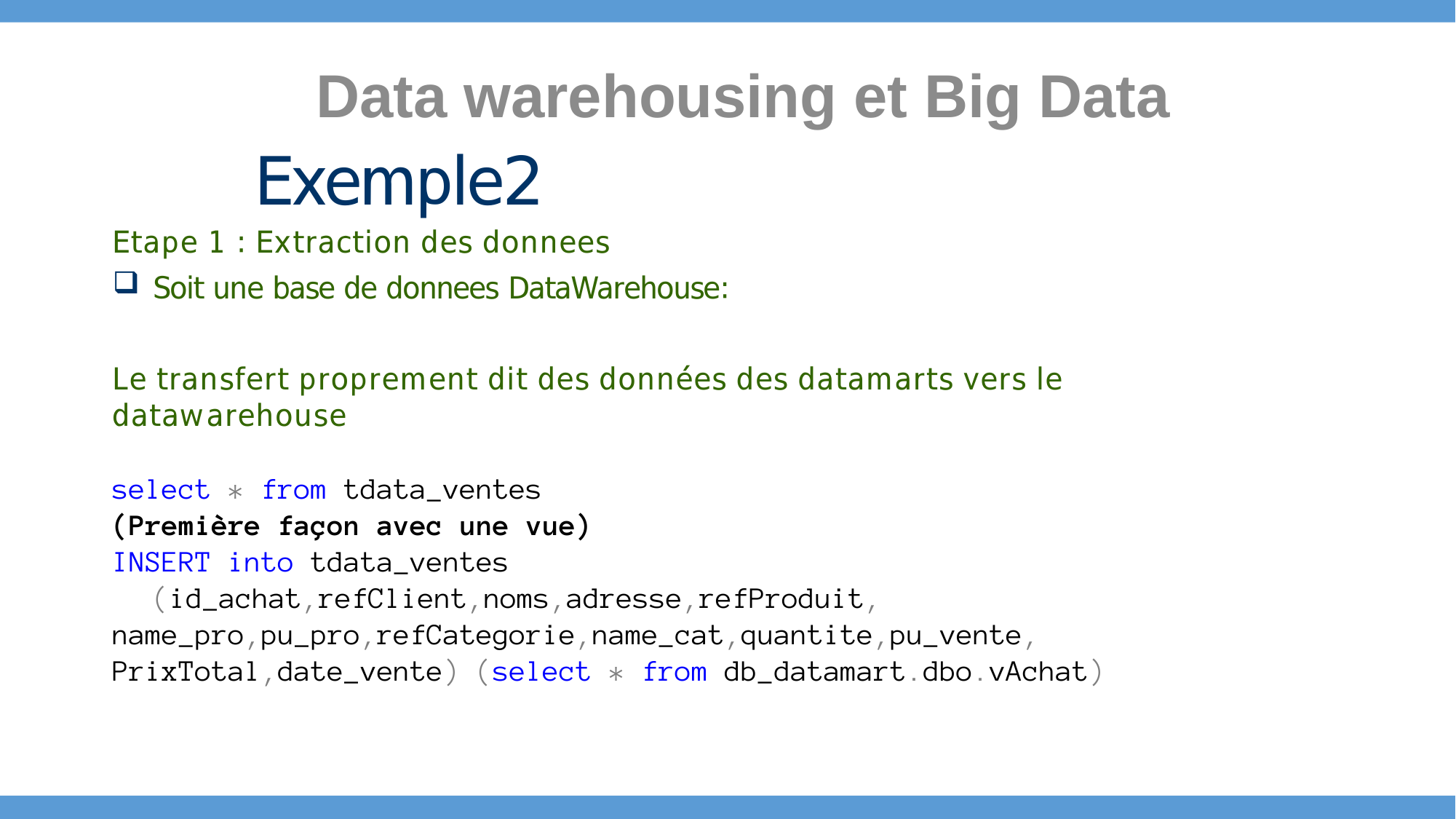

Data warehousing et Big Data
Exemple2
Etape 1 : Extraction des donnees
Soit une base de donnees DataWarehouse:

Le transfert proprement dit des données des datamarts vers le datawarehouse

select * from tdata_ventes
(Première façon avec une vue)
INSERT into tdata_ventes (id_achat,refClient,noms,adresse,refProduit,
name_pro,pu_pro,refCategorie,name_cat,quantite,pu_vente,
PrixTotal,date_vente) (select * from db_datamart.dbo.vAchat)